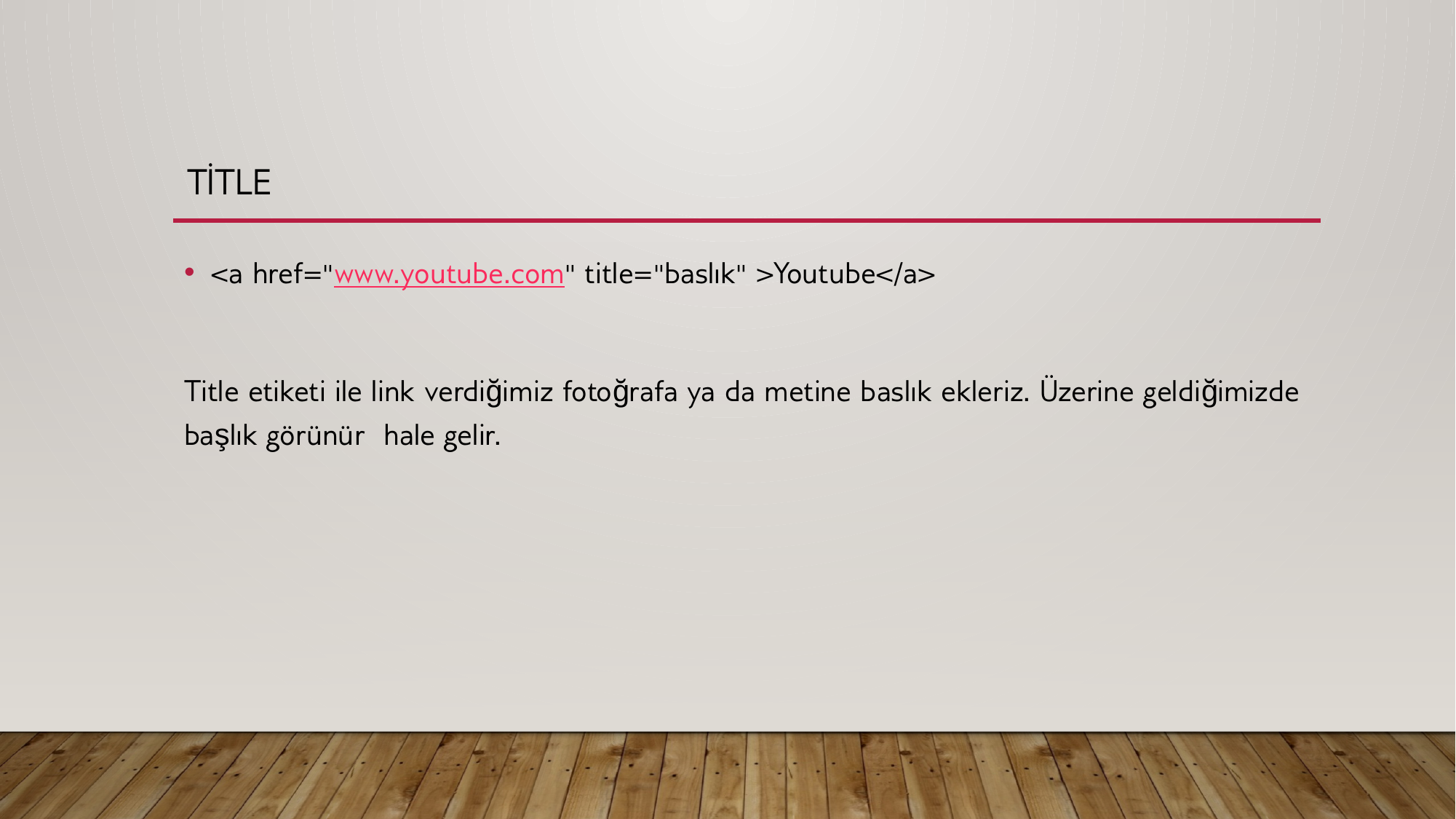

TİTLE
<a href="www.youtube.com" title="baslık" >Youtube</a>

Title etiketi ile link verdiğimiz fotoğrafa ya da metine baslık ekleriz. Üzerine geldiğimizde başlık görünür  hale gelir.